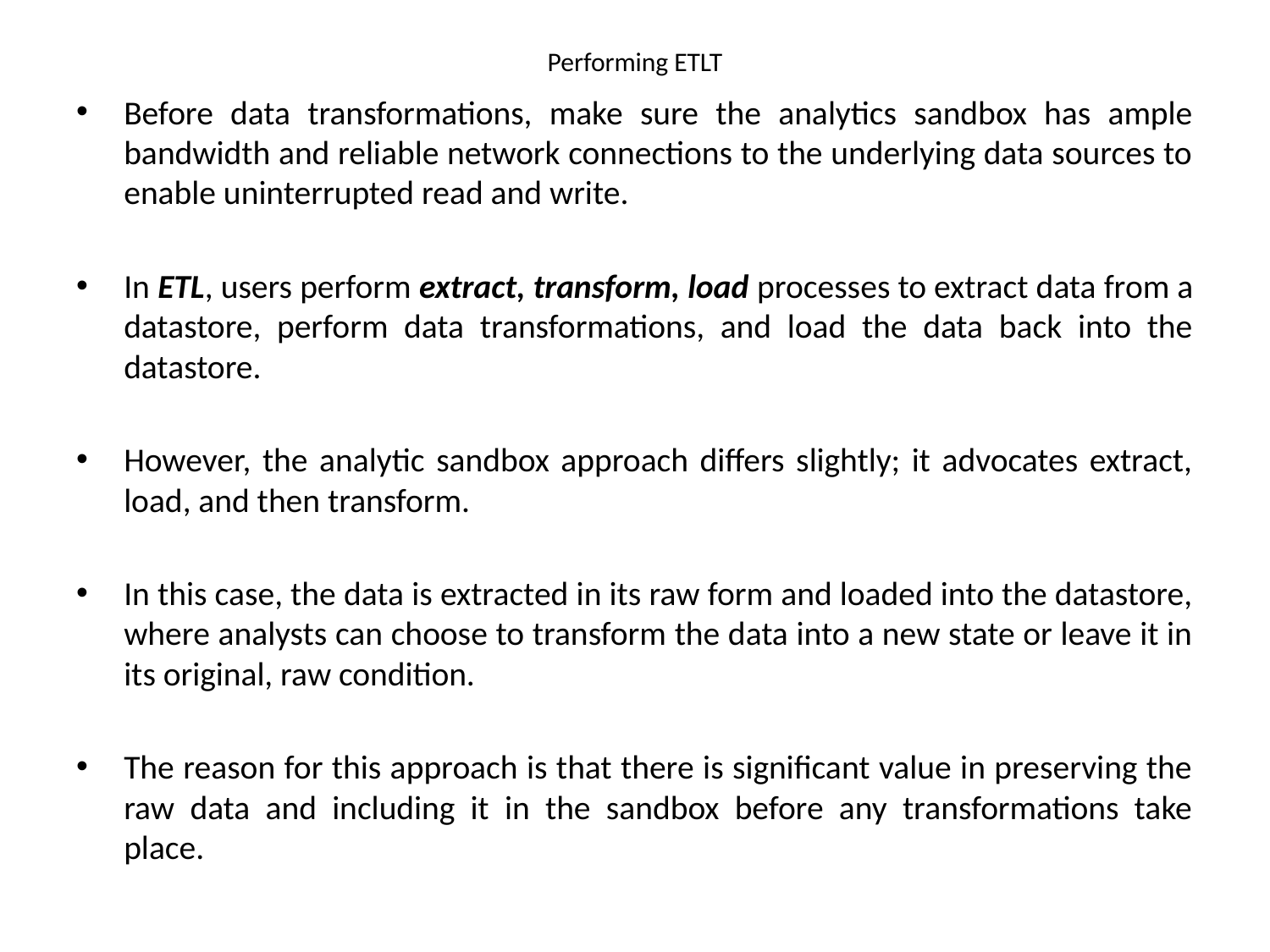

# Performing ETLT
Before data transformations, make sure the analytics sandbox has ample bandwidth and reliable network connections to the underlying data sources to enable uninterrupted read and write.

In ETL, users perform extract, transform, load processes to extract data from a datastore, perform data transformations, and load the data back into the datastore.

However, the analytic sandbox approach differs slightly; it advocates extract, load, and then transform.

In this case, the data is extracted in its raw form and loaded into the datastore, where analysts can choose to transform the data into a new state or leave it in its original, raw condition.

The reason for this approach is that there is significant value in preserving the raw data and including it in the sandbox before any transformations take place.